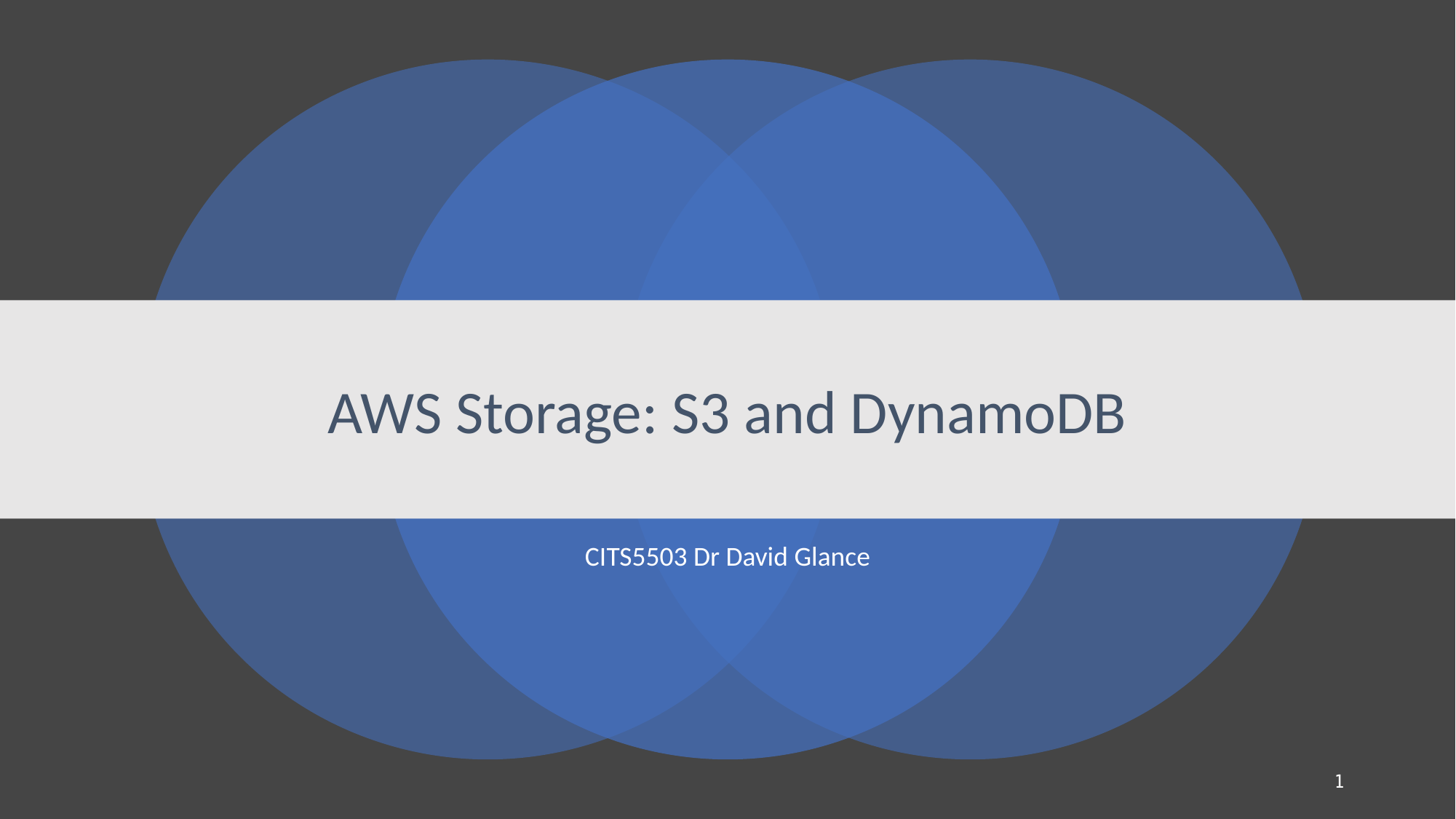

# AWS Storage: S3 and DynamoDB
CITS5503 Dr David Glance

1